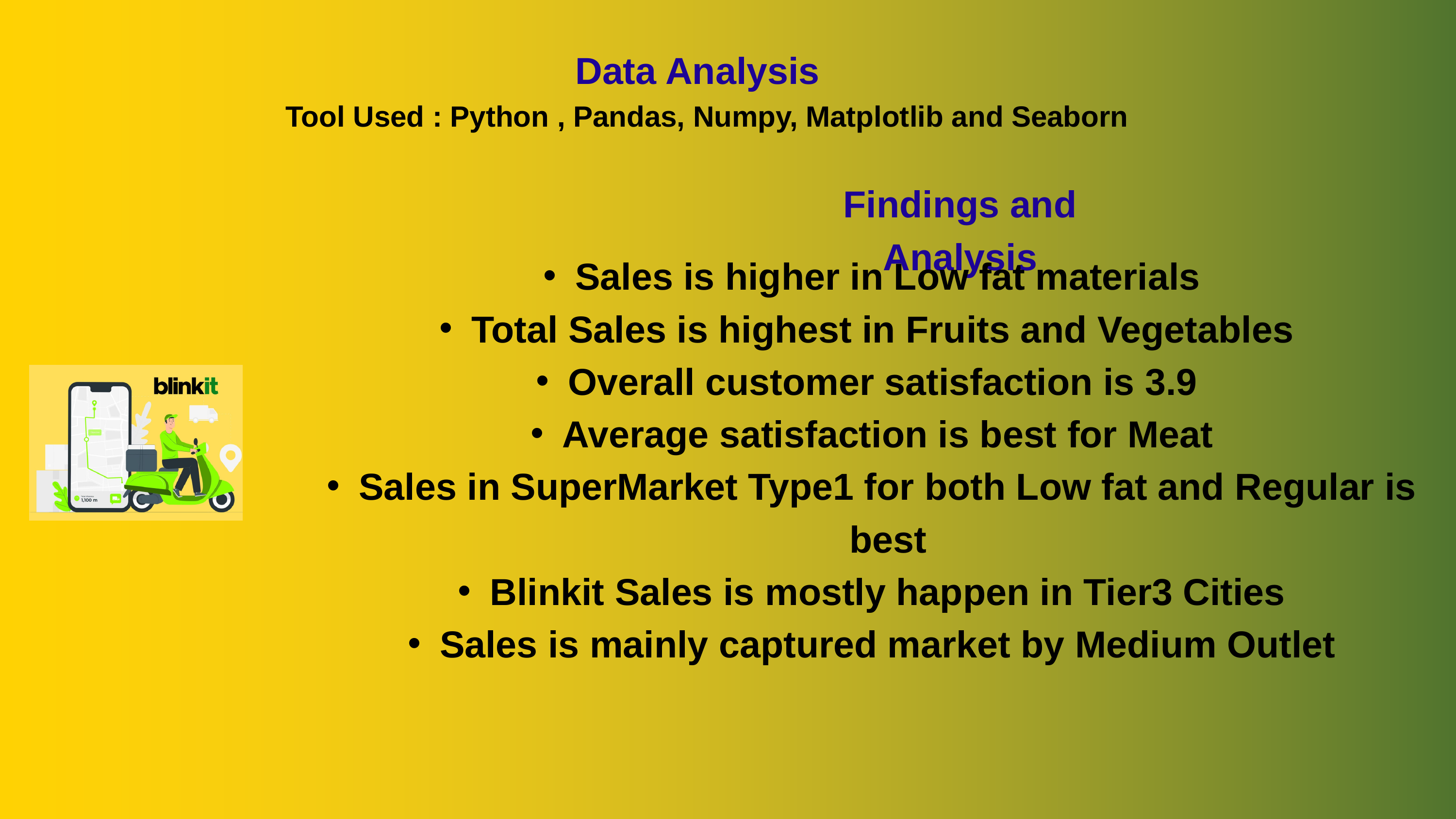

Data Analysis
 Tool Used : Python , Pandas, Numpy, Matplotlib and Seaborn
Findings and Analysis
Sales is higher in Low fat materials
Total Sales is highest in Fruits and Vegetables
Overall customer satisfaction is 3.9
Average satisfaction is best for Meat
Sales in SuperMarket Type1 for both Low fat and Regular is best
Blinkit Sales is mostly happen in Tier3 Cities
Sales is mainly captured market by Medium Outlet